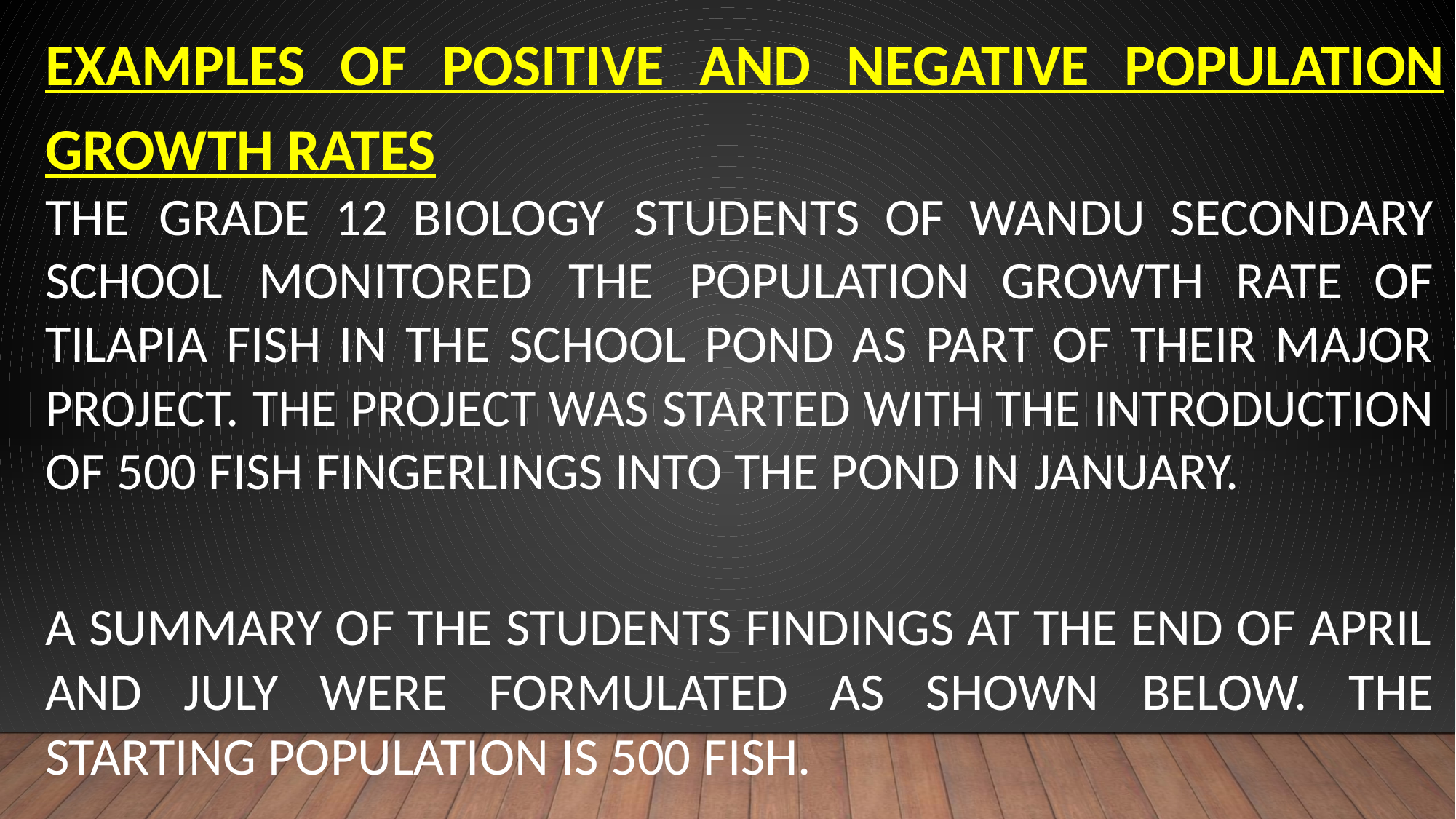

Examples of positive and negative population growth rates
The Grade 12 biology students of Wandu Secondary school monitored the population growth rate of tilapia fish in the school pond as part of their major project. The project was started with the introduction of 500 fish fingerlings into the pond in January.

A summary of the students findings at the end of April and July were formulated as shown below. The starting population is 500 fish.